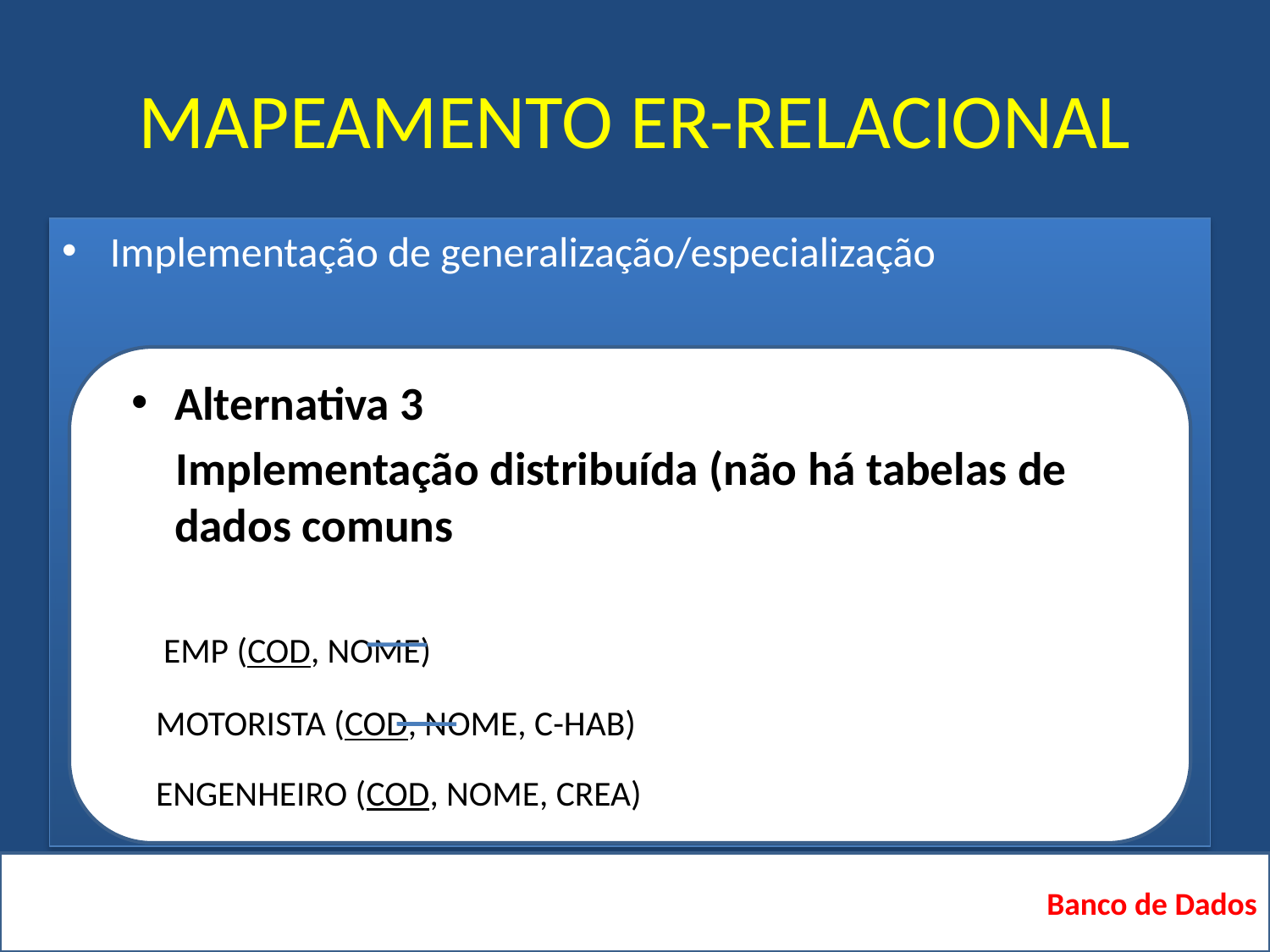

# MAPEAMENTO ER-RELACIONAL
Implementação de generalização/especialização

Alternativa 3
Implementação distribuída (não há tabelas de dados comuns

   EMP (COD, NOME)
   MOTORISTA (COD, NOME, C-HAB)
   ENGENHEIRO (COD, NOME, CREA)
Banco de Dados